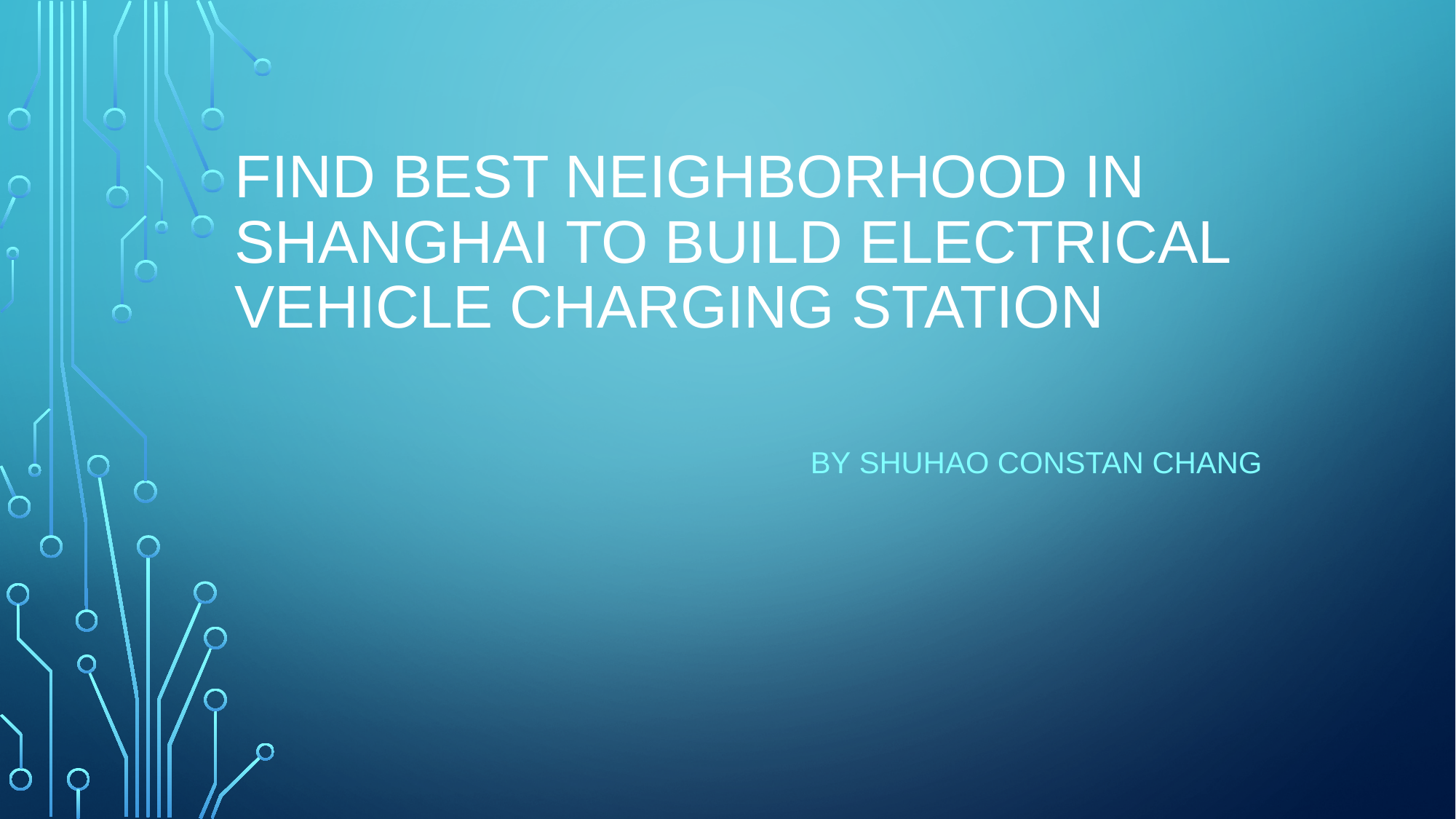

# Find Best Neighborhood in Shanghai to Build Electrical Vehicle Charging Station
BY Shuhao Constan Chang